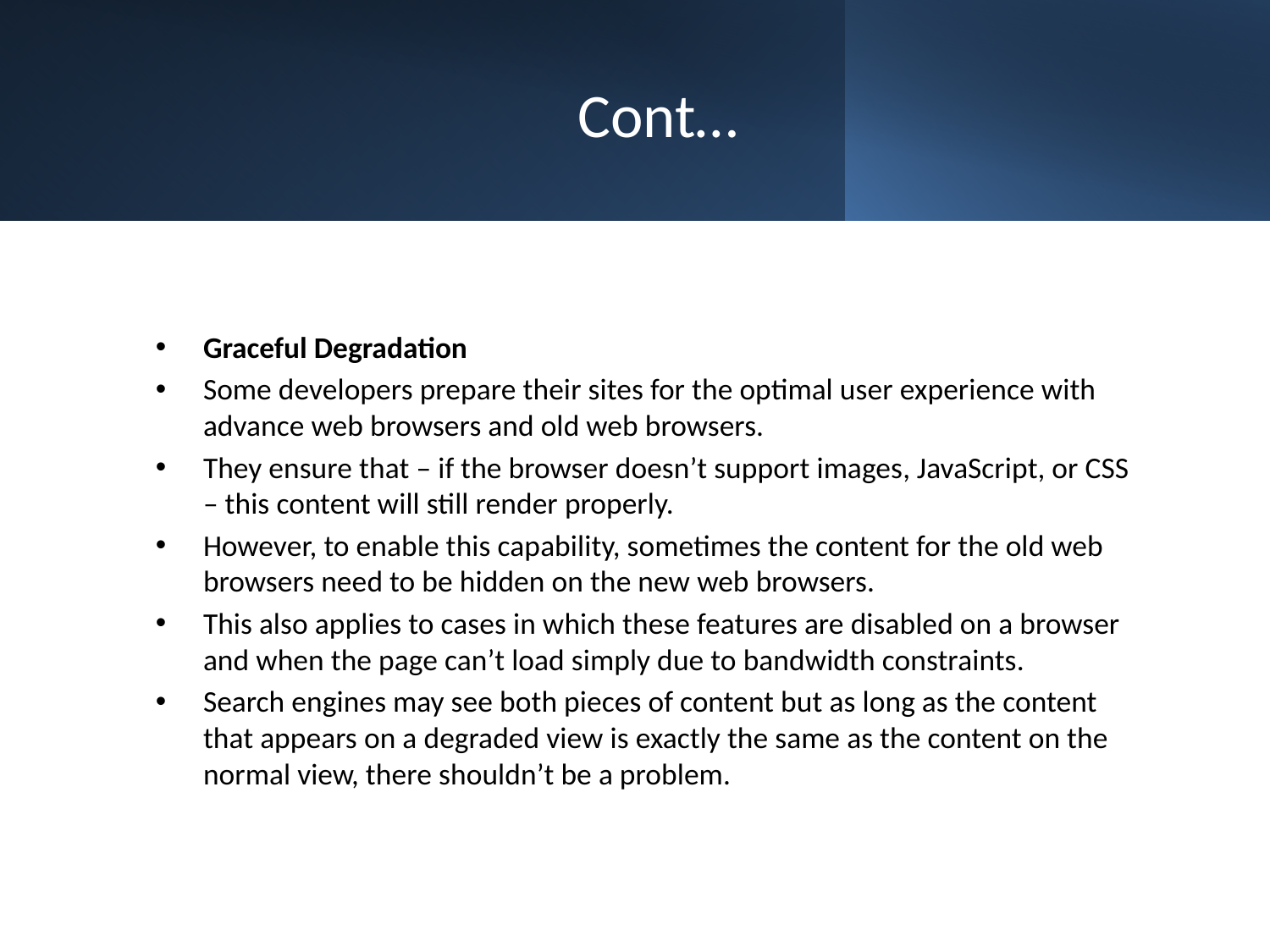

# Cont…
Graceful Degradation
Some developers prepare their sites for the optimal user experience with advance web browsers and old web browsers.
They ensure that – if the browser doesn’t support images, JavaScript, or CSS – this content will still render properly.
However, to enable this capability, sometimes the content for the old web browsers need to be hidden on the new web browsers.
This also applies to cases in which these features are disabled on a browser and when the page can’t load simply due to bandwidth constraints.
Search engines may see both pieces of content but as long as the content that appears on a degraded view is exactly the same as the content on the normal view, there shouldn’t be a problem.